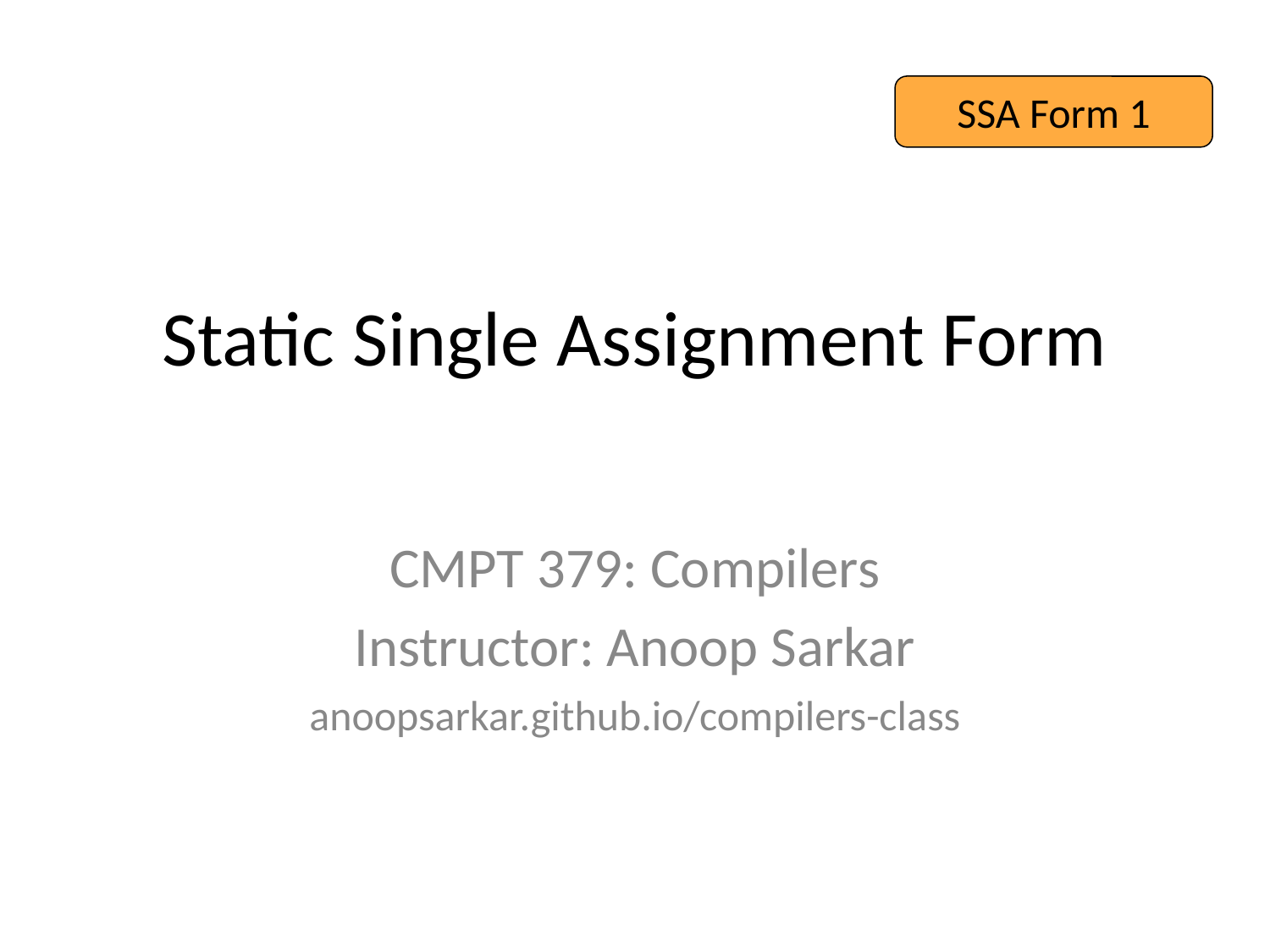

SSA Form 1
# Static Single Assignment Form
CMPT 379: Compilers
Instructor: Anoop Sarkar
anoopsarkar.github.io/compilers-class